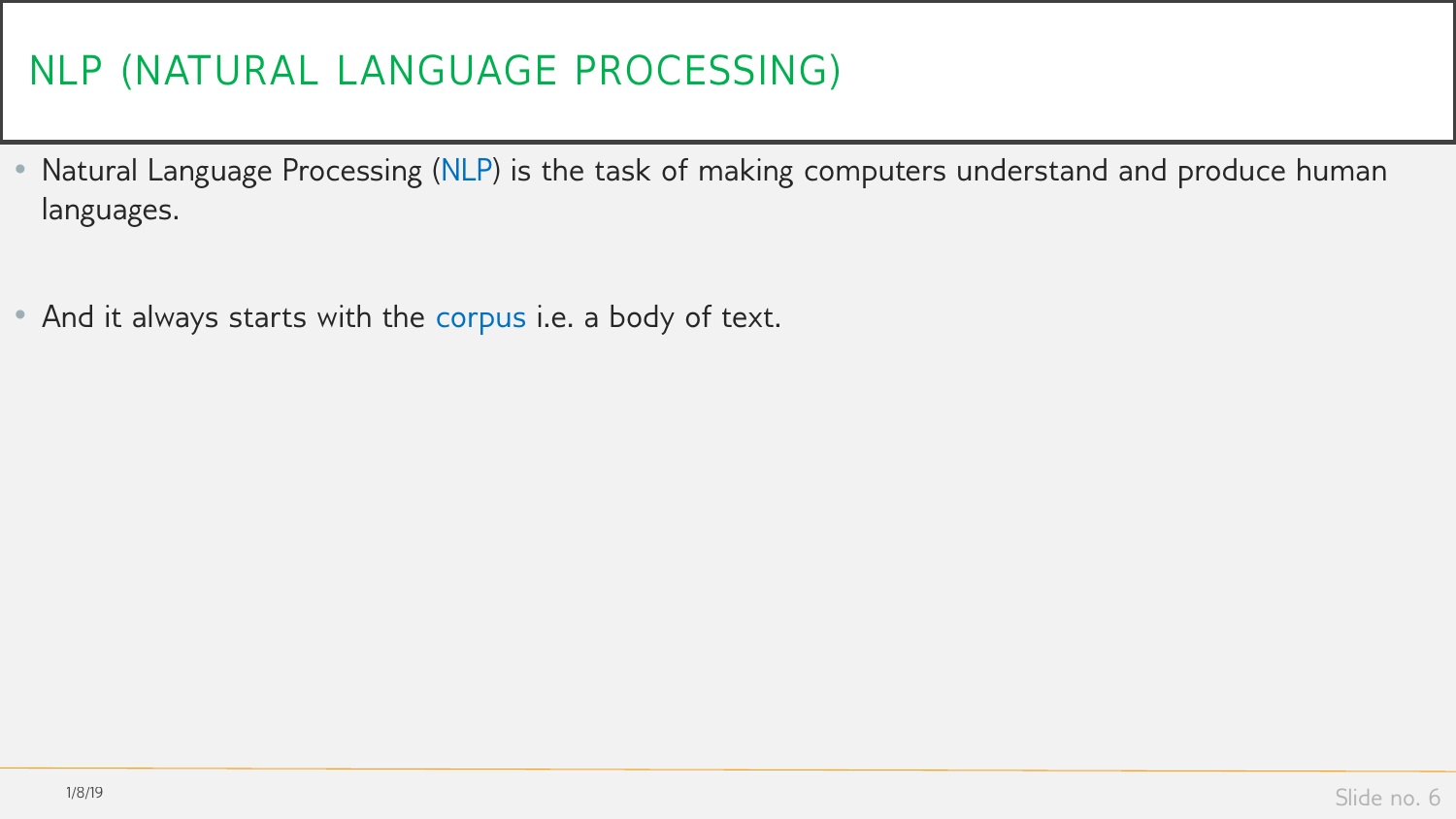

# Nlp (natural language processing)
Natural Language Processing (NLP) is the task of making computers understand and produce human languages.

And it always starts with the corpus i.e. a body of text.
1/8/19
Slide no. 6